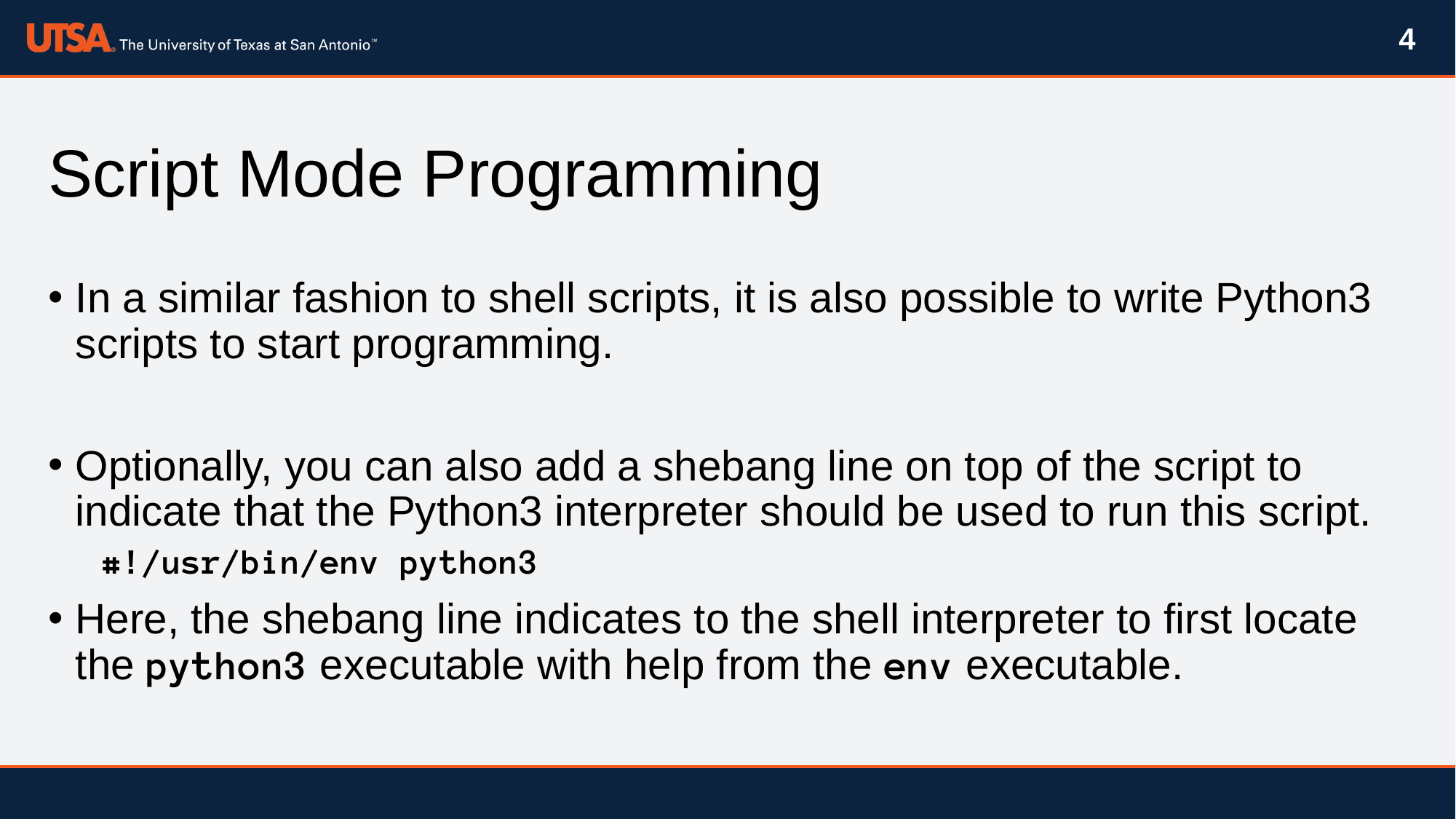

4
# Script Mode Programming
In a similar fashion to shell scripts, it is also possible to write Python3 scripts to start programming.

Optionally, you can also add a shebang line on top of the script to indicate that the Python3 interpreter should be used to run this script.
#!/usr/bin/env python3
Here, the shebang line indicates to the shell interpreter to first locate the python3 executable with help from the env executable.